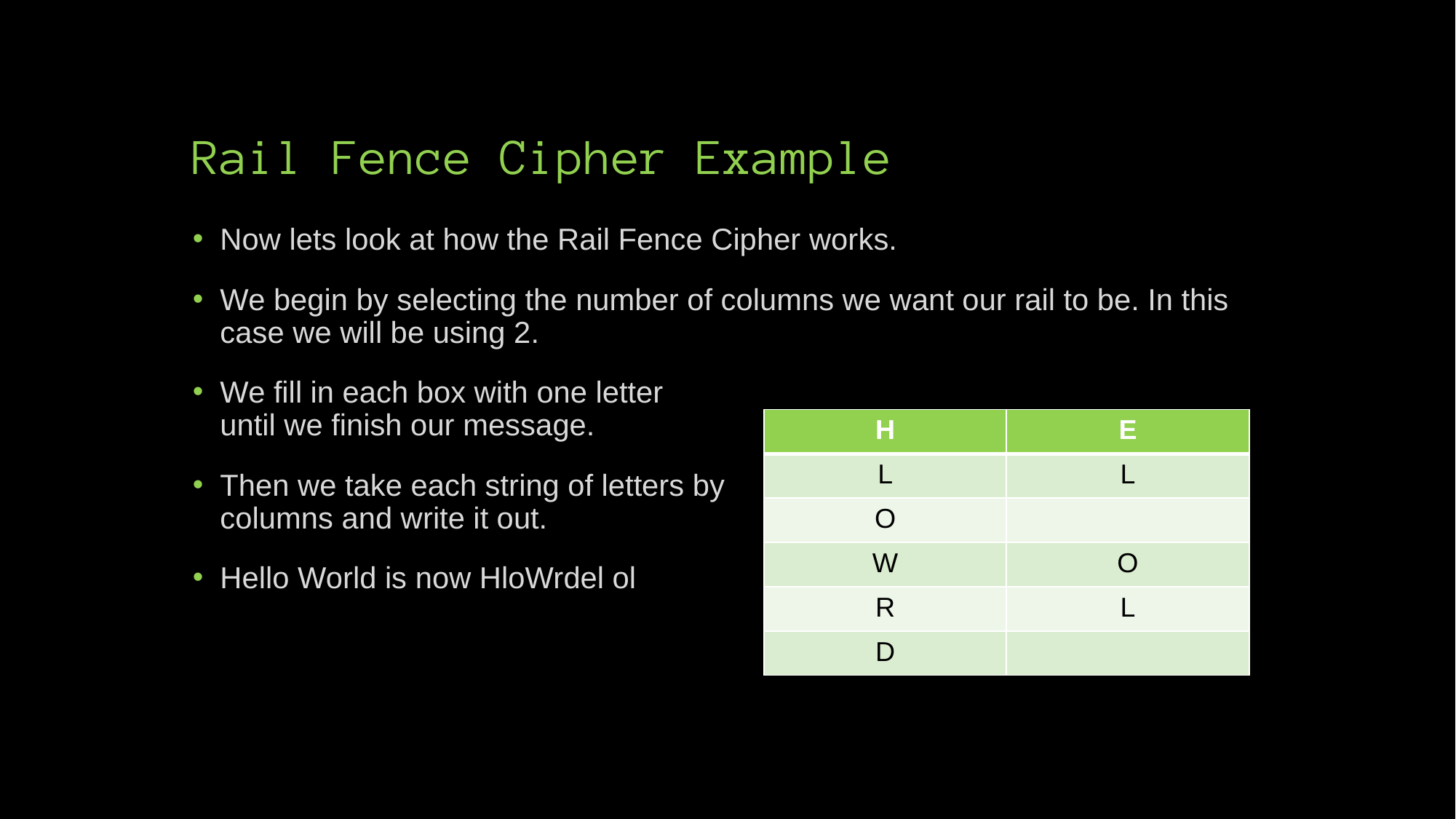

# Rail Fence Cipher Example
Now lets look at how the Rail Fence Cipher works.
We begin by selecting the number of columns we want our rail to be. In this case we will be using 2.
We fill in each box with one letter
until we finish our message.
Then we take each string of letters by
columns and write it out.
Hello World is now HloWrdel ol
| H | E |
| --- | --- |
| L | L |
| O |  |
| W | O |
| R | L |
| D |  |